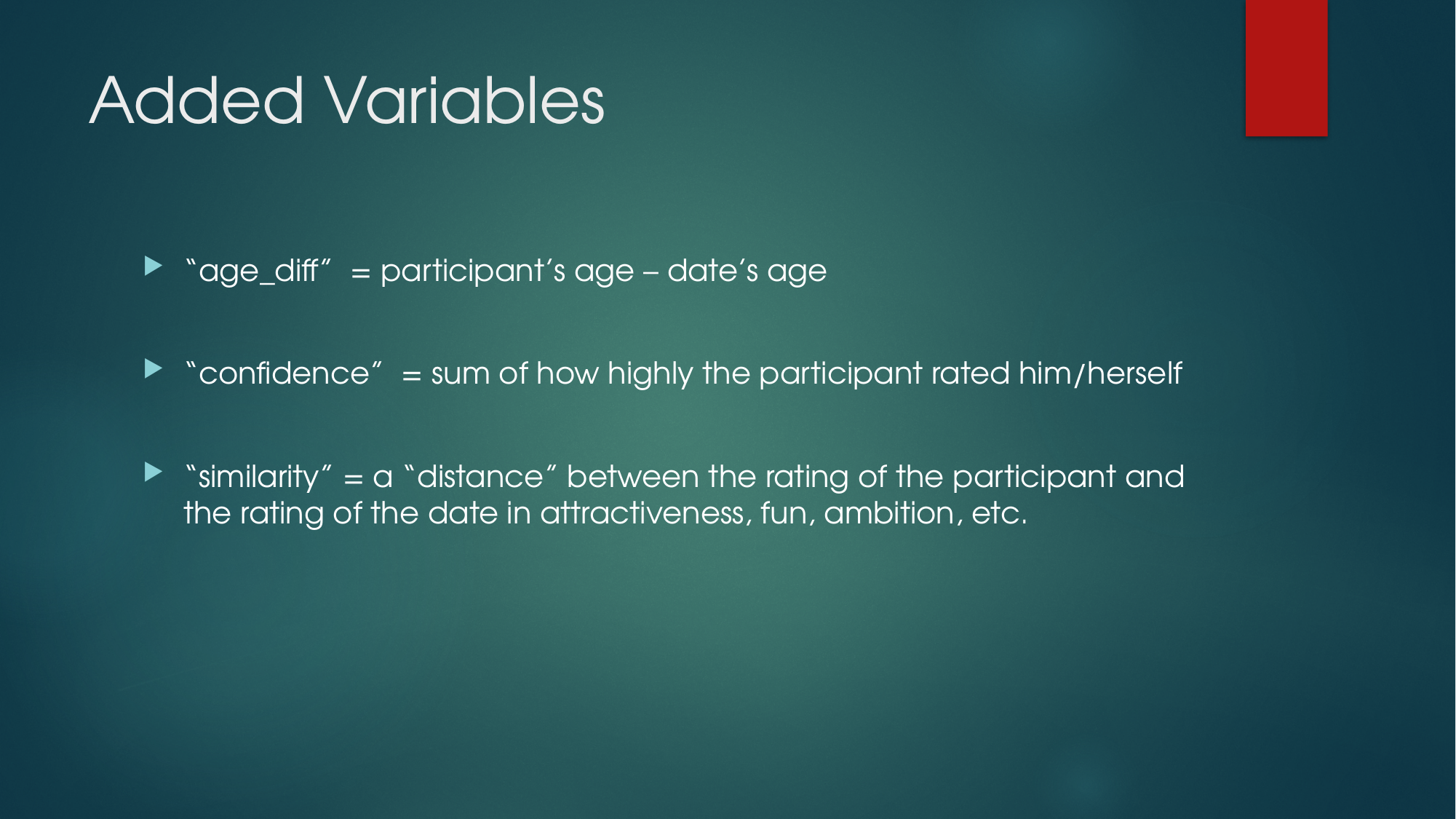

# Added Variables
“age_diff”  = participant’s age – date’s age

“confidence”  = sum of how highly the participant rated him/herself

“similarity” = a “distance” between the rating of the participant and the rating of the date in attractiveness, fun, ambition, etc.